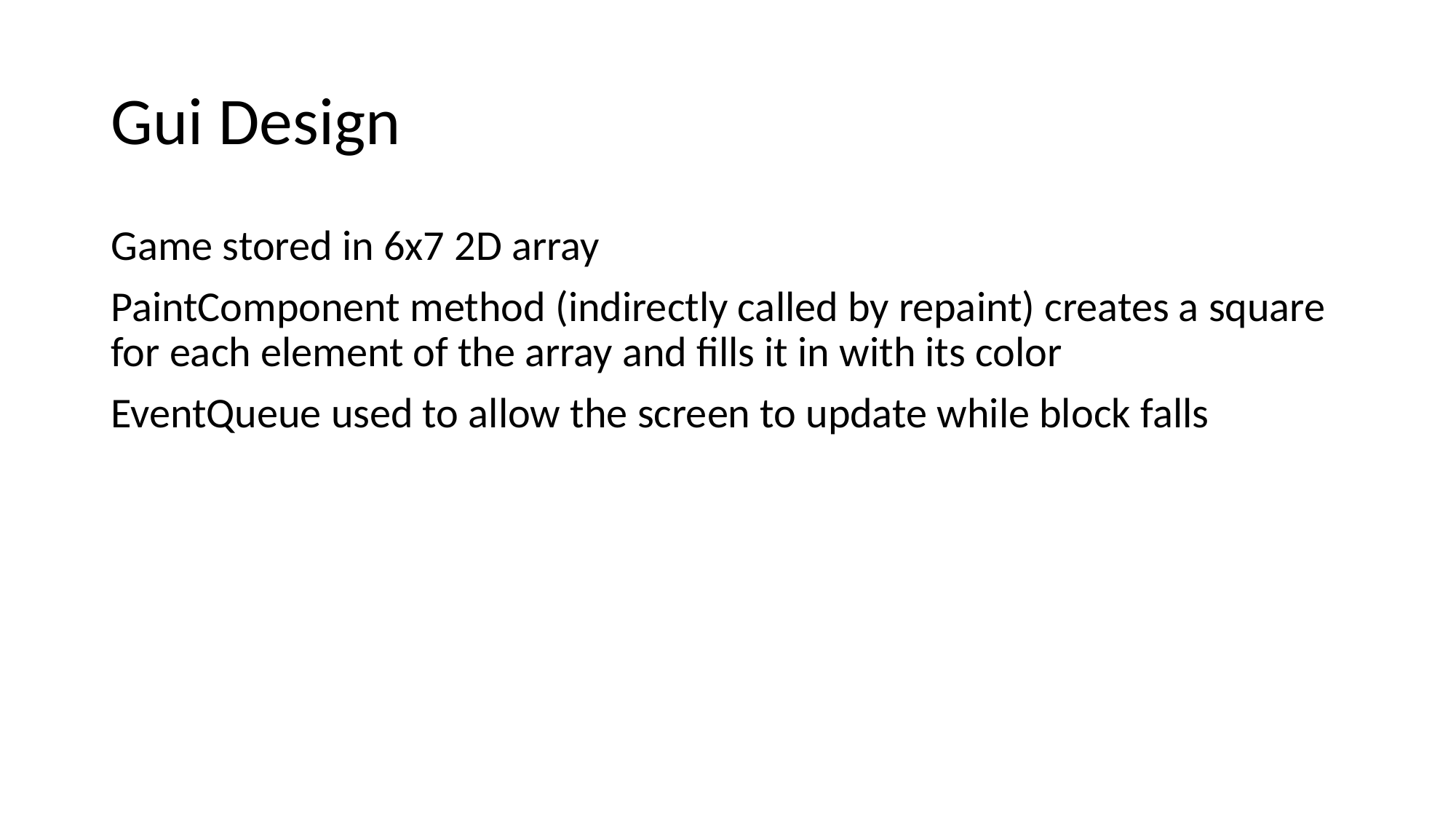

# Gui Design
Game stored in 6x7 2D array
PaintComponent method (indirectly called by repaint) creates a square for each element of the array and fills it in with its color
EventQueue used to allow the screen to update while block falls